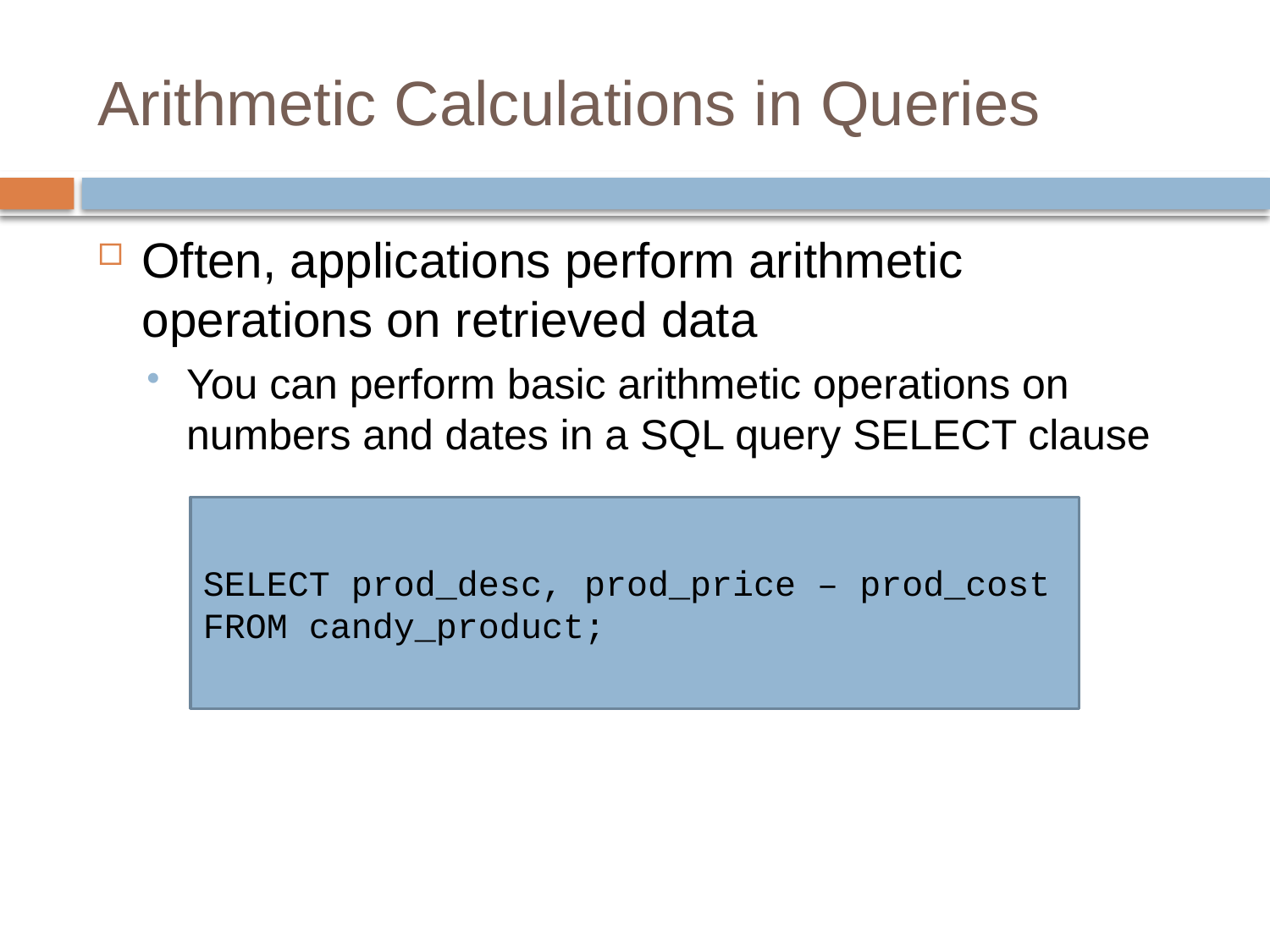

# Arithmetic Calculations in Queries
Often, applications perform arithmetic operations on retrieved data
You can perform basic arithmetic operations on numbers and dates in a SQL query SELECT clause
SELECT prod_desc, prod_price – prod_cost
FROM candy_product;